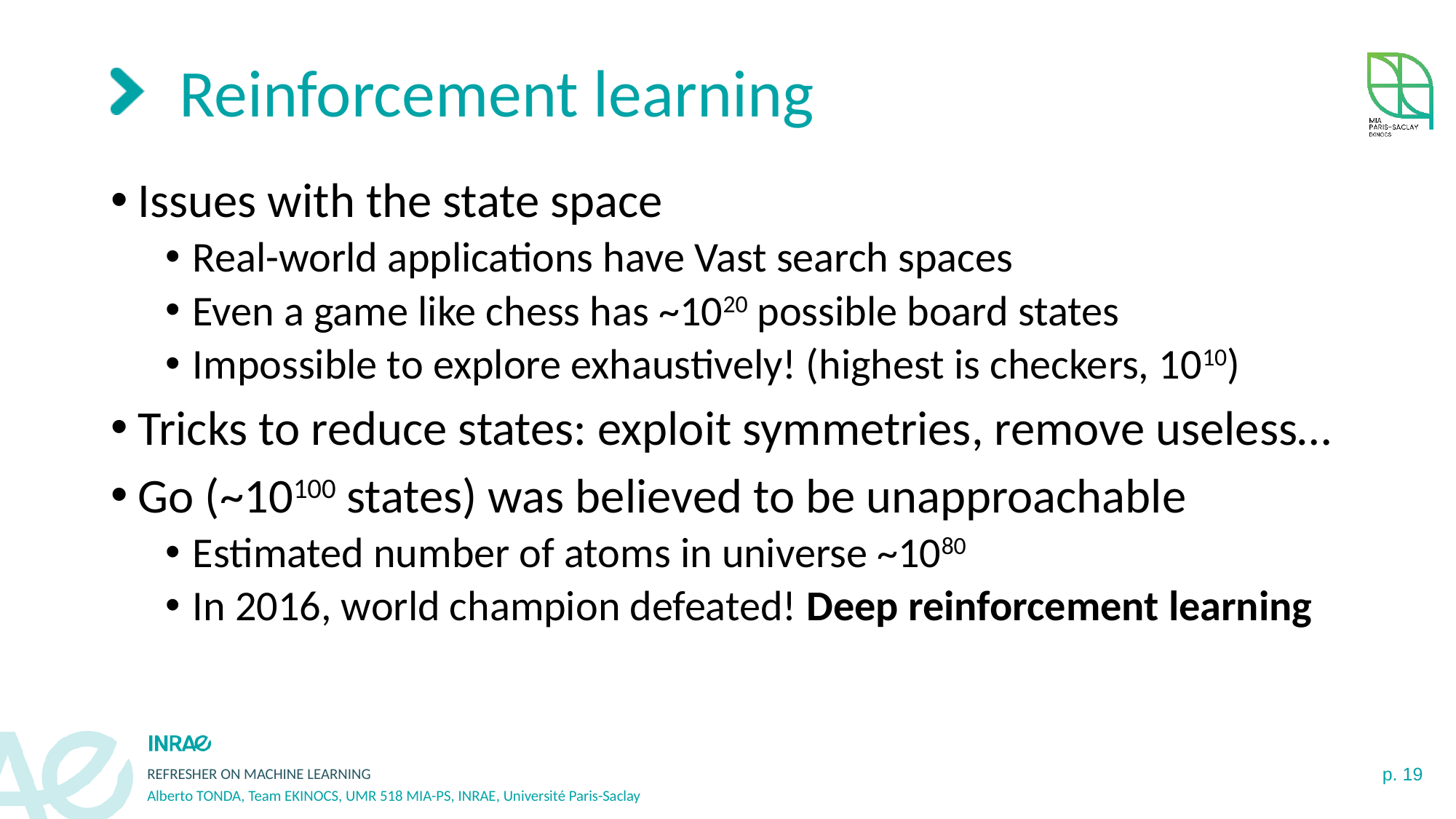

# Reinforcement learning
Issues with the state space
Real-world applications have Vast search spaces
Even a game like chess has ~1020 possible board states
Impossible to explore exhaustively! (highest is checkers, 1010)
Tricks to reduce states: exploit symmetries, remove useless…
Go (~10100 states) was believed to be unapproachable
Estimated number of atoms in universe ~1080
In 2016, world champion defeated! Deep reinforcement learning